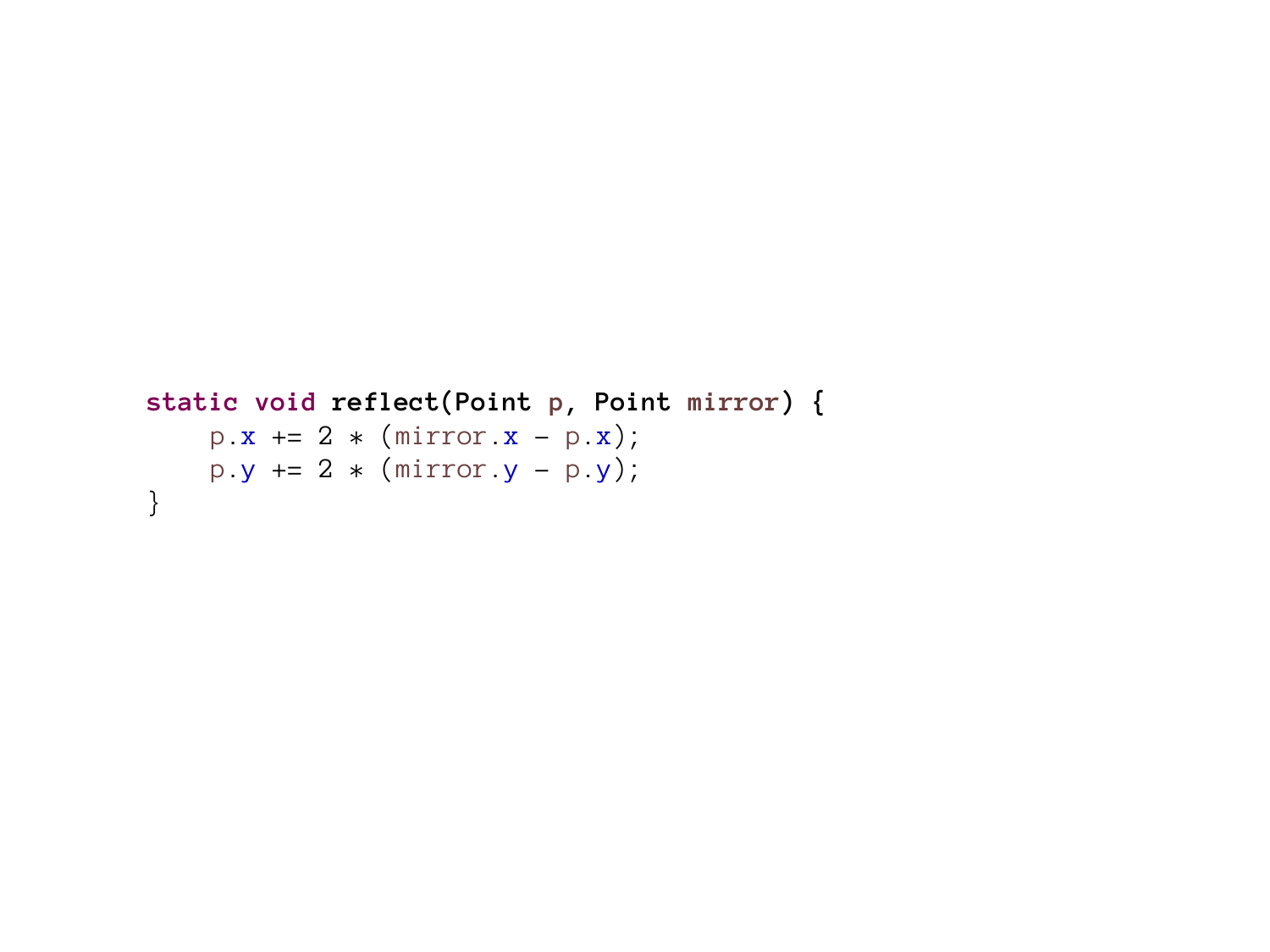

static void reflect(Point p, Point mirror) {
p.x += 2 * (mirror.x - p.x);
p.y += 2 * (mirror.y - p.y);
}